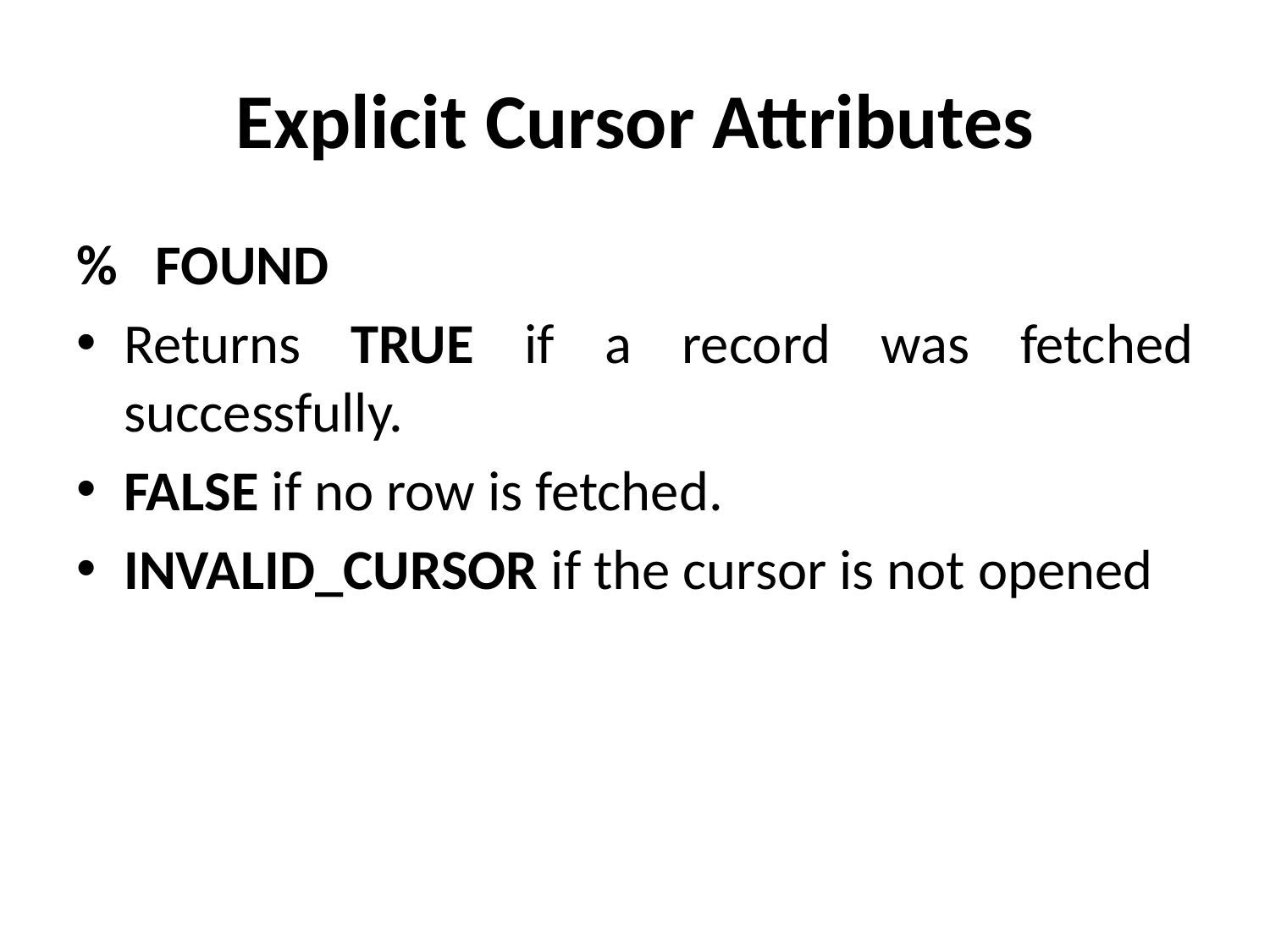

# Explicit Cursor Attributes
%   FOUND
Returns TRUE if a record was fetched successfully.
FALSE if no row is fetched.
INVALID_CURSOR if the cursor is not opened